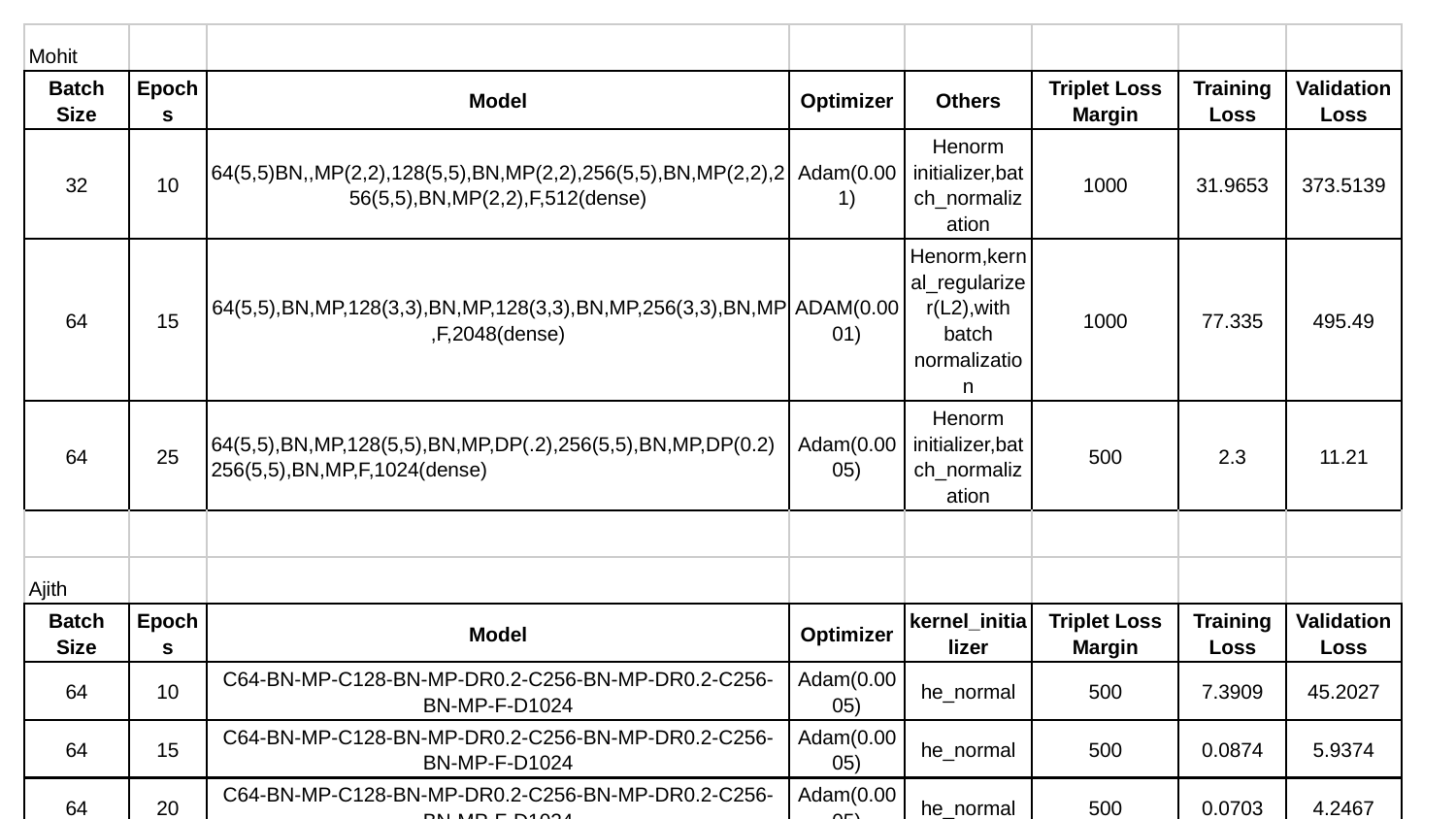

| Mohit |  |  |  |  |  |  |  |
| --- | --- | --- | --- | --- | --- | --- | --- |
| Batch Size | Epochs | Model | Optimizer | Others | Triplet Loss Margin | Training Loss | Validation Loss |
| 32 | 10 | 64(5,5)BN,,MP(2,2),128(5,5),BN,MP(2,2),256(5,5),BN,MP(2,2),256(5,5),BN,MP(2,2),F,512(dense) | Adam(0.001) | Henorm initializer,batch\_normalization | 1000 | 31.9653 | 373.5139 |
| 64 | 15 | 64(5,5),BN,MP,128(3,3),BN,MP,128(3,3),BN,MP,256(3,3),BN,MP,F,2048(dense) | ADAM(0.0001) | Henorm,kernal\_regularizer(L2),with batch normalization | 1000 | 77.335 | 495.49 |
| 64 | 25 | 64(5,5),BN,MP,128(5,5),BN,MP,DP(.2),256(5,5),BN,MP,DP(0.2)256(5,5),BN,MP,F,1024(dense) | Adam(0.0005) | Henorm initializer,batch\_normalization | 500 | 2.3 | 11.21 |
|  |  |  |  |  |  |  |  |
| Ajith |  |  |  |  |  |  |  |
| Batch Size | Epochs | Model | Optimizer | kernel\_initializer | Triplet Loss Margin | Training Loss | Validation Loss |
| 64 | 10 | C64-BN-MP-C128-BN-MP-DR0.2-C256-BN-MP-DR0.2-C256-BN-MP-F-D1024 | Adam(0.0005) | he\_normal | 500 | 7.3909 | 45.2027 |
| 64 | 15 | C64-BN-MP-C128-BN-MP-DR0.2-C256-BN-MP-DR0.2-C256-BN-MP-F-D1024 | Adam(0.0005) | he\_normal | 500 | 0.0874 | 5.9374 |
| 64 | 20 | C64-BN-MP-C128-BN-MP-DR0.2-C256-BN-MP-DR0.2-C256-BN-MP-F-D1024 | Adam(0.0005) | he\_normal | 500 | 0.0703 | 4.2467 |